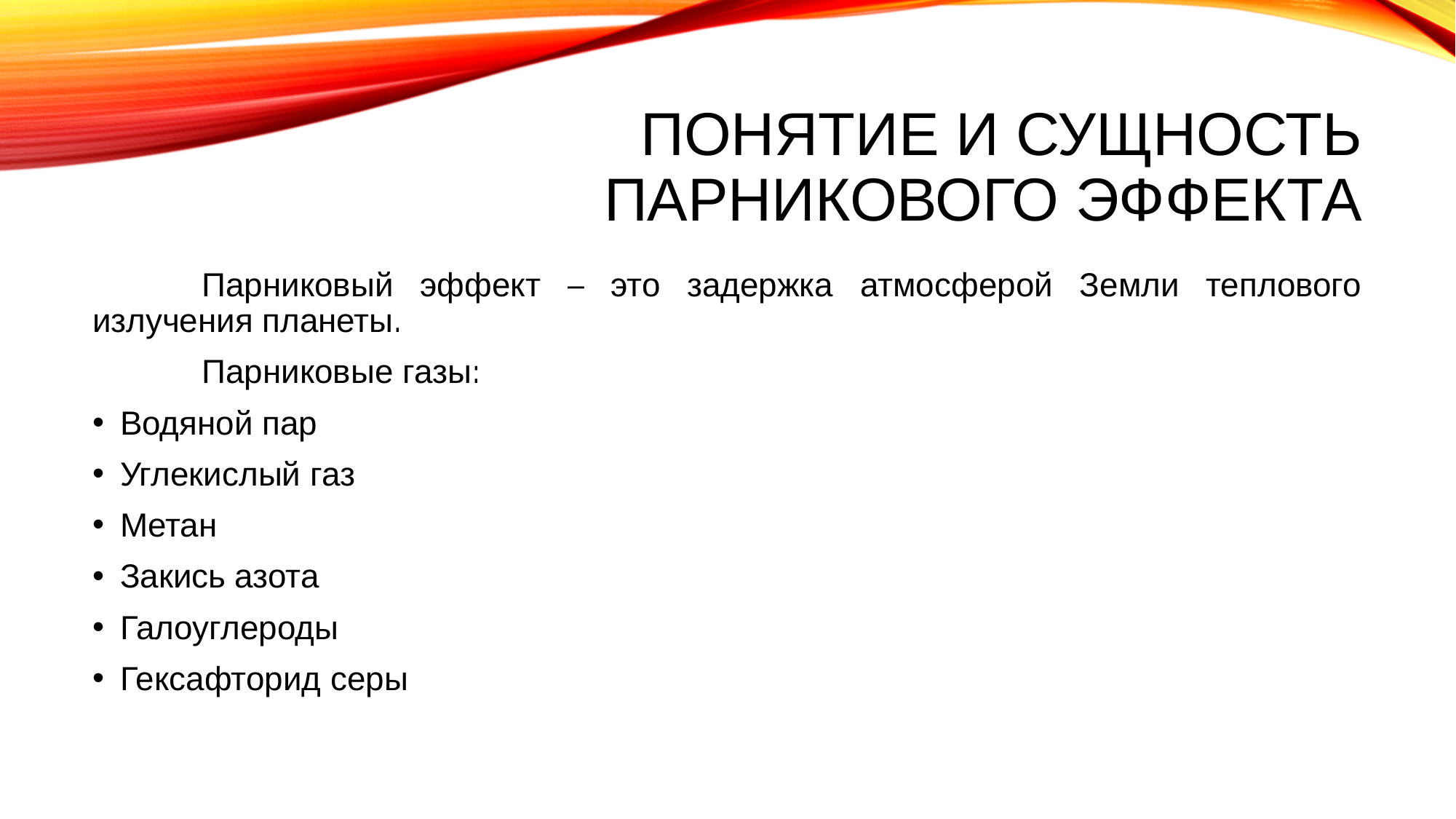

# Понятие и сущность парникового эффекта
	Парниковый эффект – это задержка атмосферой Земли теплового излучения планеты.
	Парниковые газы:
Водяной пар
Углекислый газ
Метан
Закись азота
Галоуглероды
Гексафторид серы